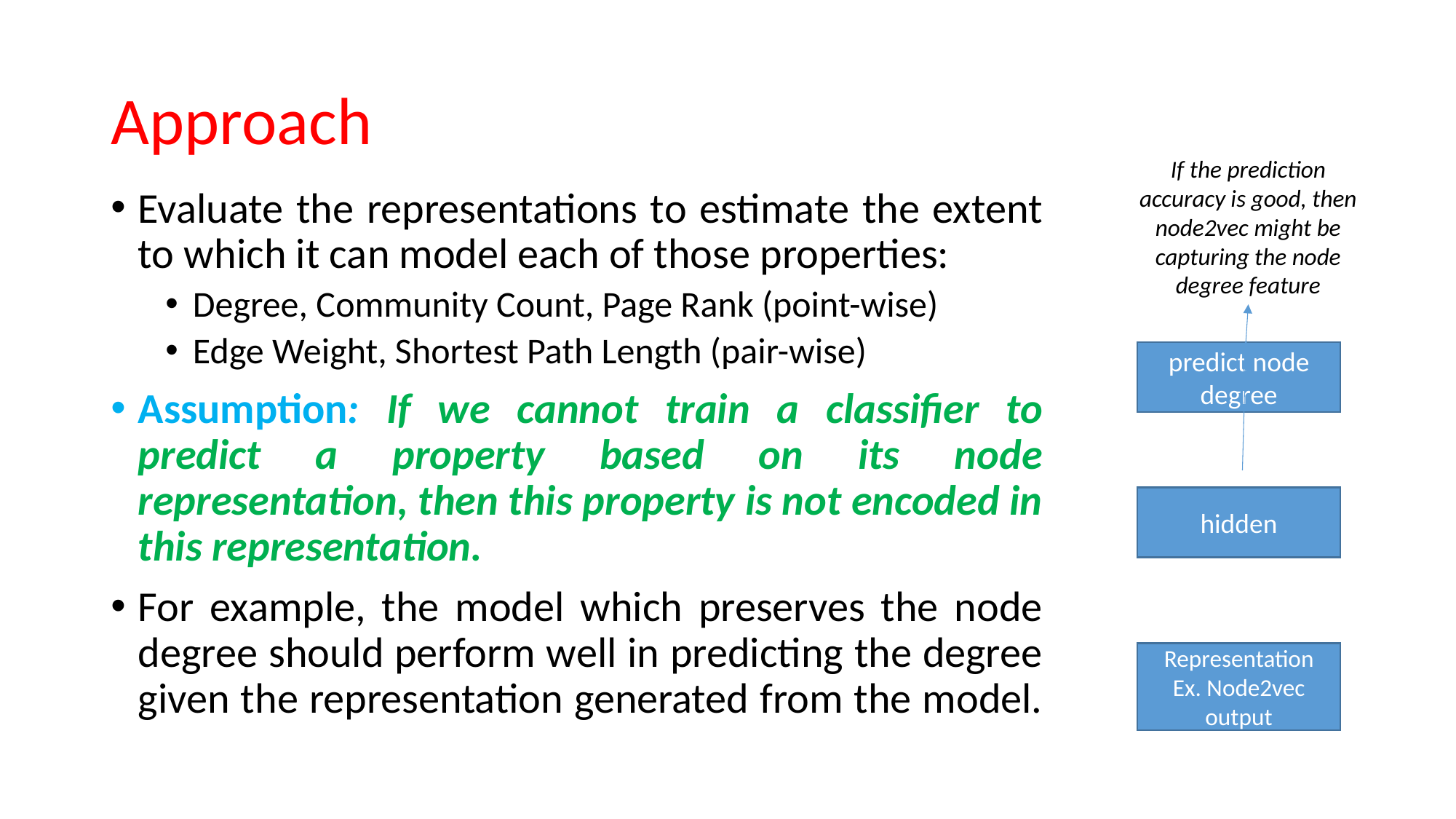

# Approach
If the prediction accuracy is good, then node2vec might be capturing the node degree feature
Evaluate the representations to estimate the extent to which it can model each of those properties:
Degree, Community Count, Page Rank (point-wise)
Edge Weight, Shortest Path Length (pair-wise)
Assumption: If we cannot train a classifier to predict a property based on its node representation, then this property is not encoded in this representation.
For example, the model which preserves the node degree should perform well in predicting the degree given the representation generated from the model.

predict node degree
hidden
Representation
Ex. Node2vec output